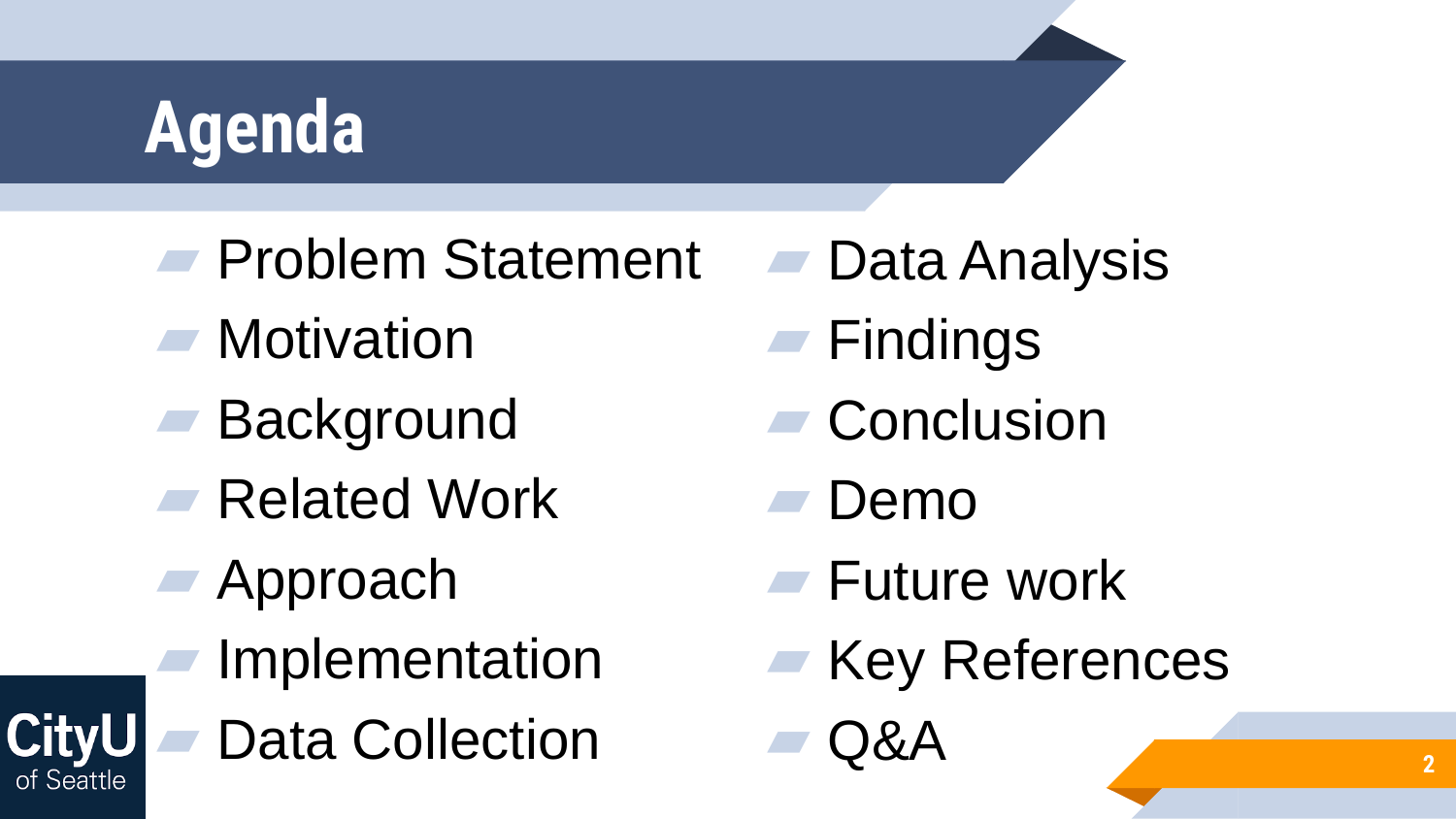

# Agenda
Data Analysis
Findings
Conclusion
Demo
Future work
Key References
Q&A

Problem Statement
Motivation
Background
Related Work
Approach
Implementation
Data Collection

2